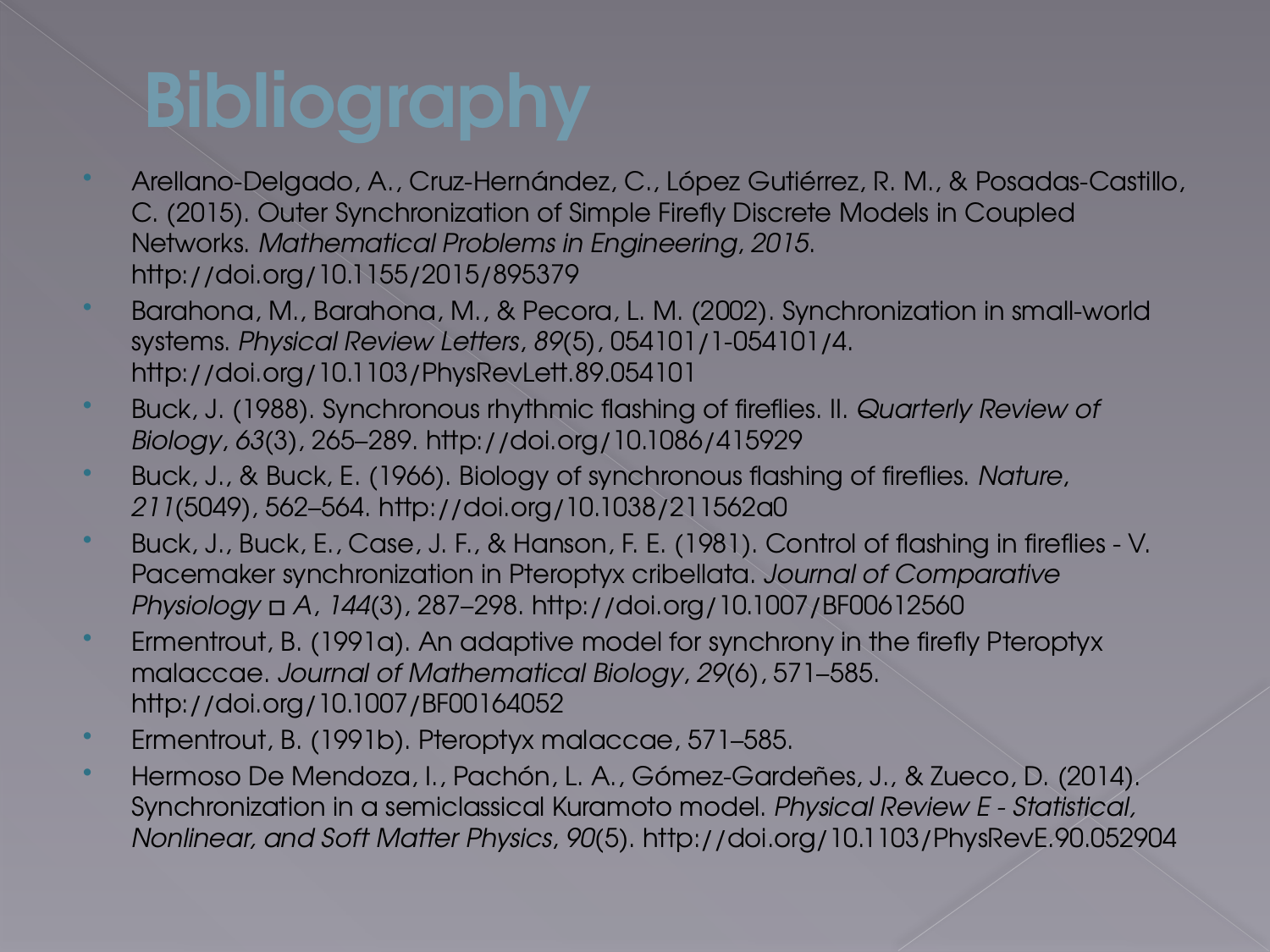

# Bibliography
Arellano-Delgado, A., Cruz-Hernández, C., López Gutiérrez, R. M., & Posadas-Castillo, C. (2015). Outer Synchronization of Simple Firefly Discrete Models in Coupled Networks. Mathematical Problems in Engineering, 2015. http://doi.org/10.1155/2015/895379
Barahona, M., Barahona, M., & Pecora, L. M. (2002). Synchronization in small-world systems. Physical Review Letters, 89(5), 054101/1-054101/4. http://doi.org/10.1103/PhysRevLett.89.054101
Buck, J. (1988). Synchronous rhythmic flashing of fireflies. II. Quarterly Review of Biology, 63(3), 265–289. http://doi.org/10.1086/415929
Buck, J., & Buck, E. (1966). Biology of synchronous flashing of fireflies. Nature, 211(5049), 562–564. http://doi.org/10.1038/211562a0
Buck, J., Buck, E., Case, J. F., & Hanson, F. E. (1981). Control of flashing in fireflies - V. Pacemaker synchronization in Pteroptyx cribellata. Journal of Comparative Physiology □ A, 144(3), 287–298. http://doi.org/10.1007/BF00612560
Ermentrout, B. (1991a). An adaptive model for synchrony in the firefly Pteroptyx malaccae. Journal of Mathematical Biology, 29(6), 571–585. http://doi.org/10.1007/BF00164052
Ermentrout, B. (1991b). Pteroptyx malaccae, 571–585.
Hermoso De Mendoza, I., Pachón, L. A., Gómez-Gardeñes, J., & Zueco, D. (2014). Synchronization in a semiclassical Kuramoto model. Physical Review E - Statistical, Nonlinear, and Soft Matter Physics, 90(5). http://doi.org/10.1103/PhysRevE.90.052904